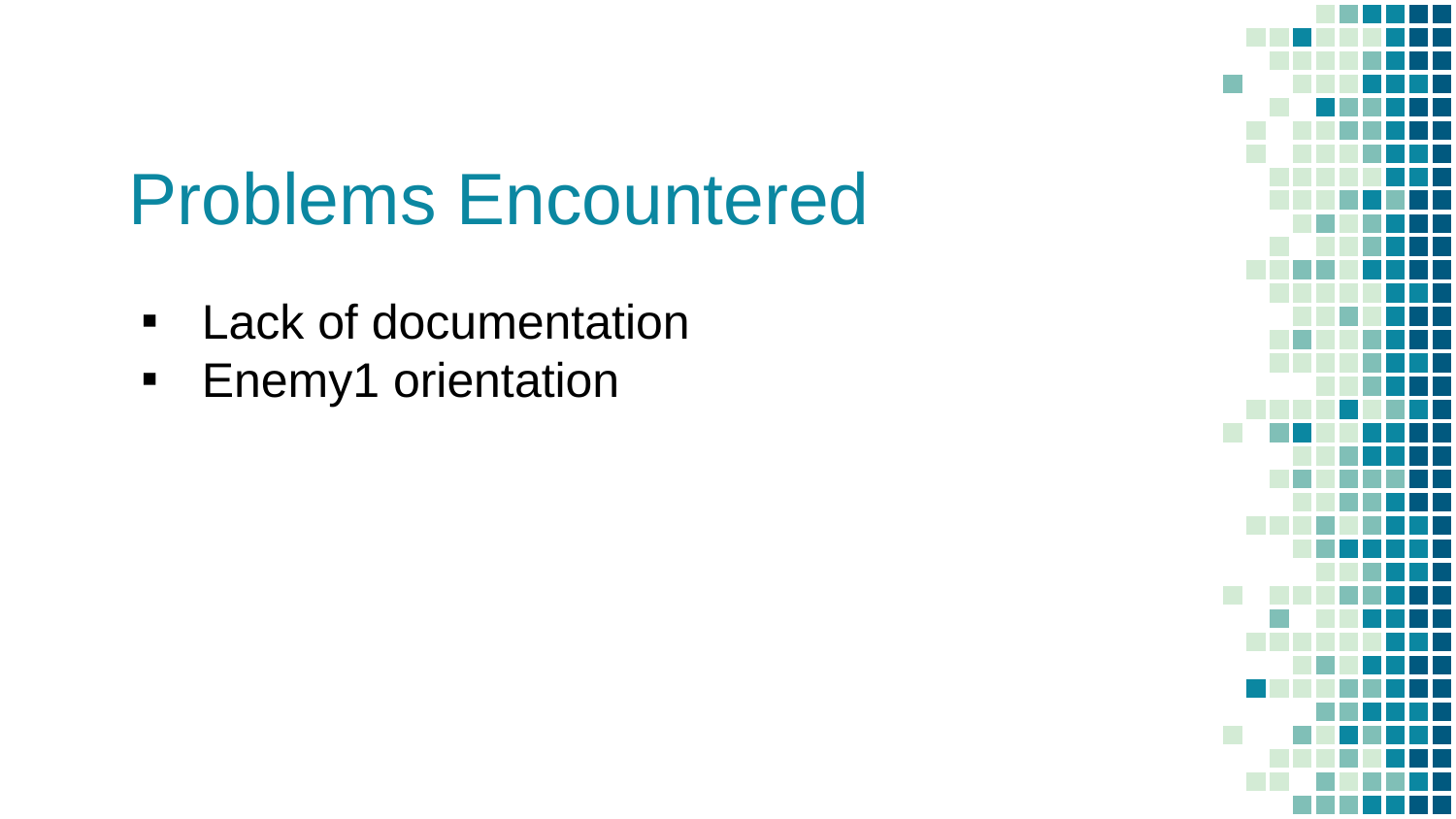

# Problems Encountered
Lack of documentation
Enemy1 orientation